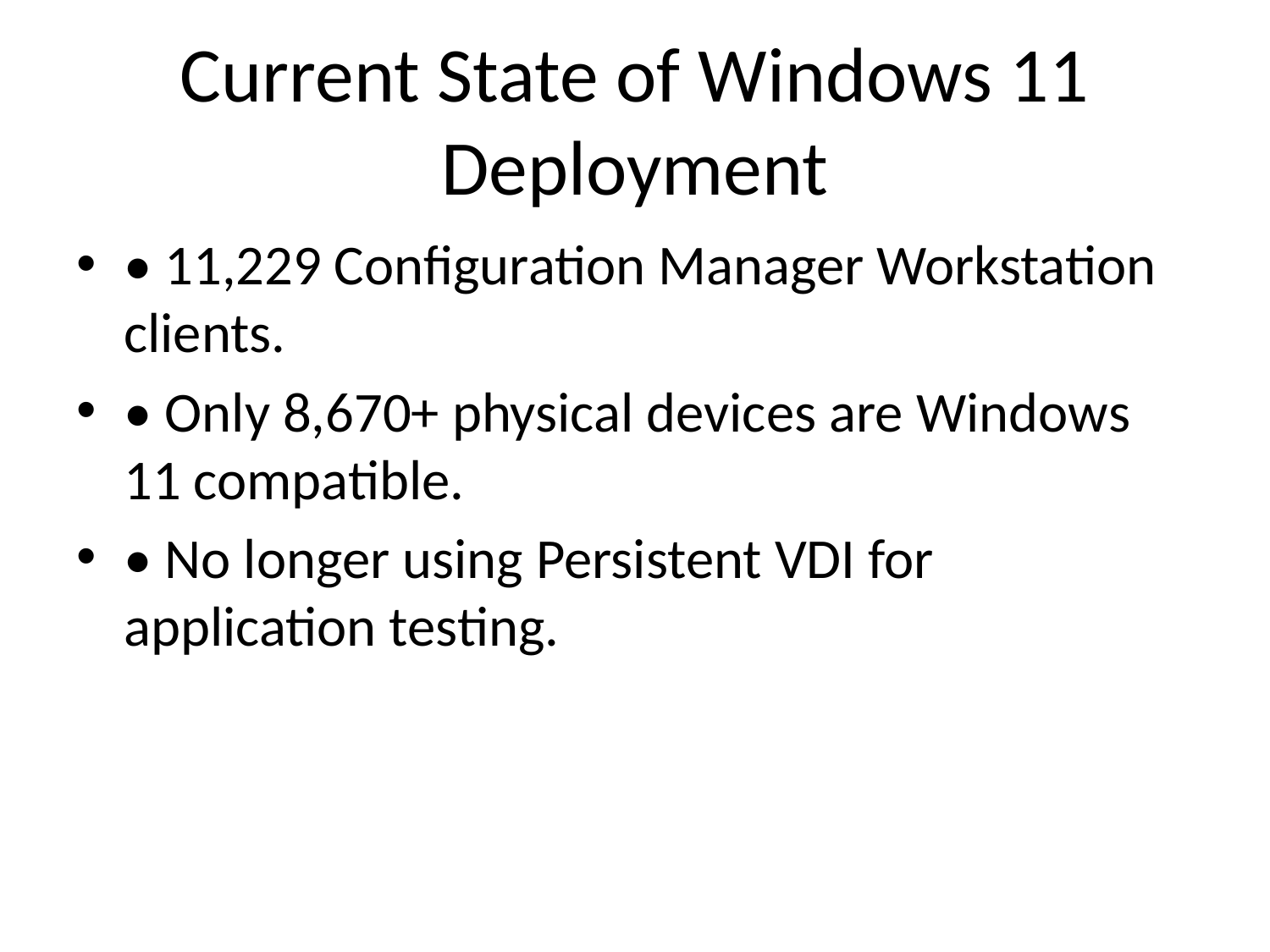

# Current State of Windows 11 Deployment
• 11,229 Configuration Manager Workstation clients.
• Only 8,670+ physical devices are Windows 11 compatible.
• No longer using Persistent VDI for application testing.